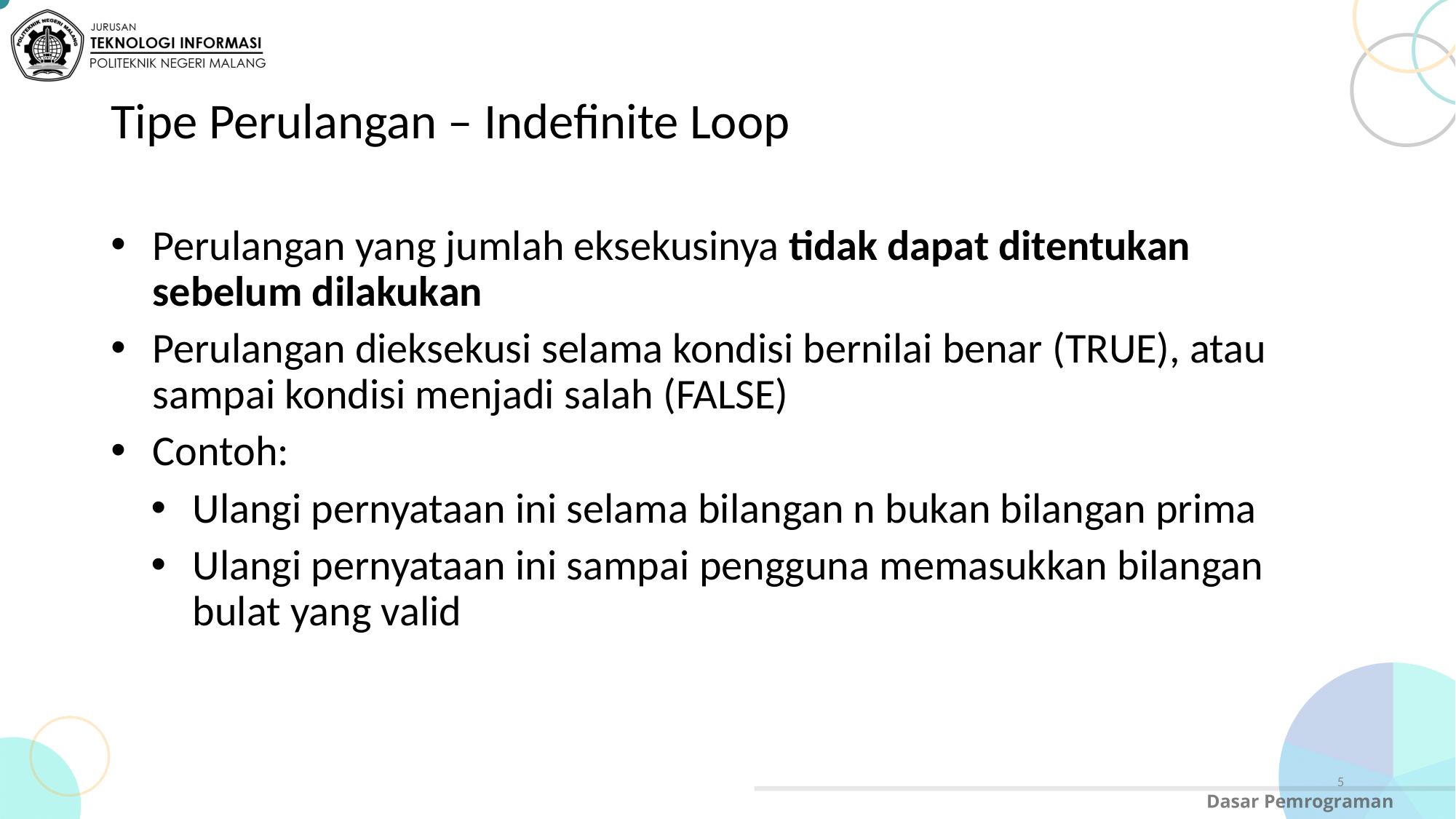

# Tipe Perulangan – Indefinite Loop
Perulangan yang jumlah eksekusinya tidak dapat ditentukan sebelum dilakukan
Perulangan dieksekusi selama kondisi bernilai benar (TRUE), atau sampai kondisi menjadi salah (FALSE)
Contoh:
Ulangi pernyataan ini selama bilangan n bukan bilangan prima
Ulangi pernyataan ini sampai pengguna memasukkan bilangan bulat yang valid
5